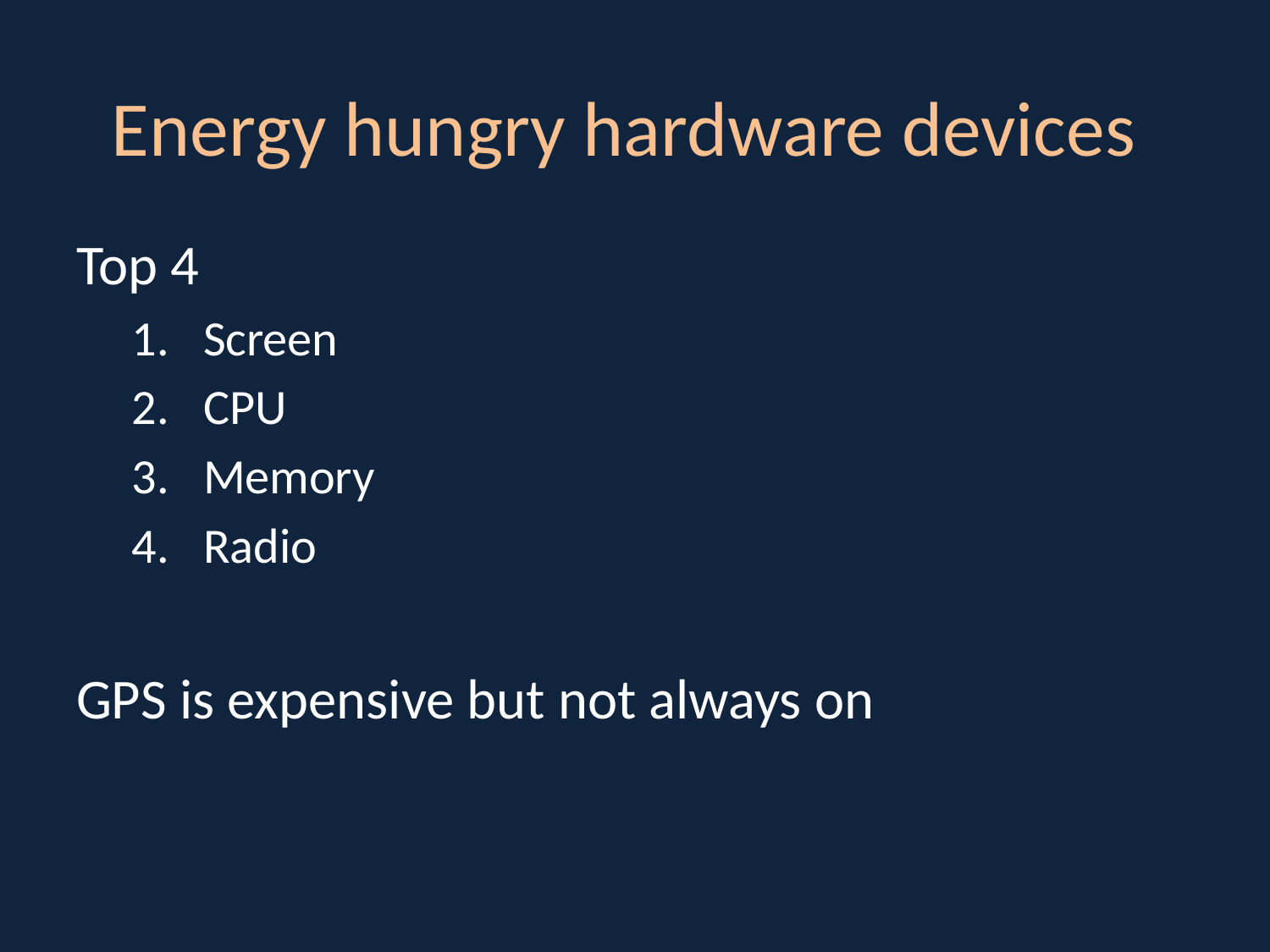

# Energy hungry hardware devices
Top 4
Screen
CPU
Memory
Radio

GPS is expensive but not always on